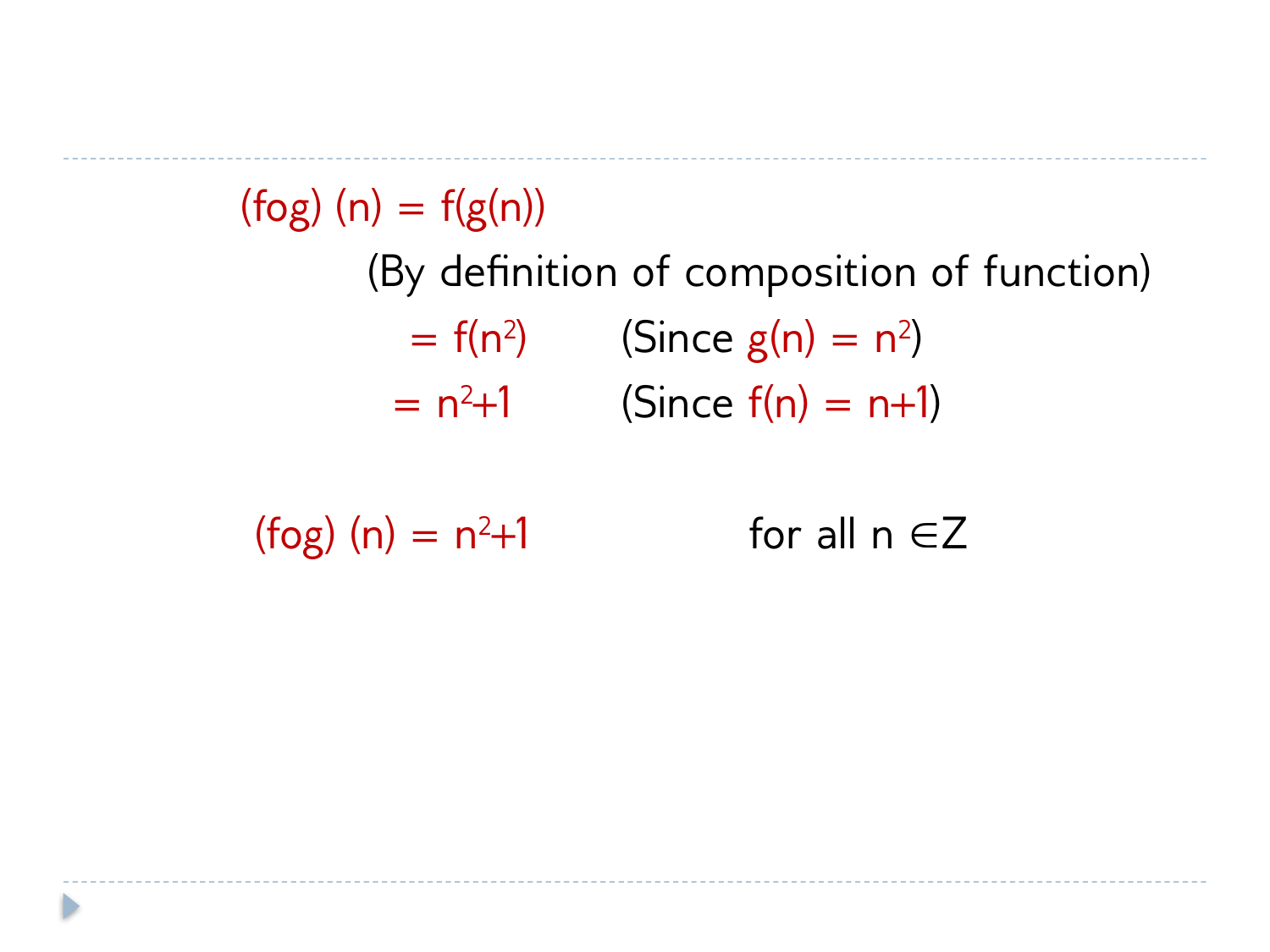

#
		(fog) (n) = f(g(n))
			(By definition of composition of function)
			   = f(n2)	(Since g(n) = n2)
                       = n2+1 	(Since f(n) = n+1)

		 (fog) (n) = n2+1		for all n ∈Z